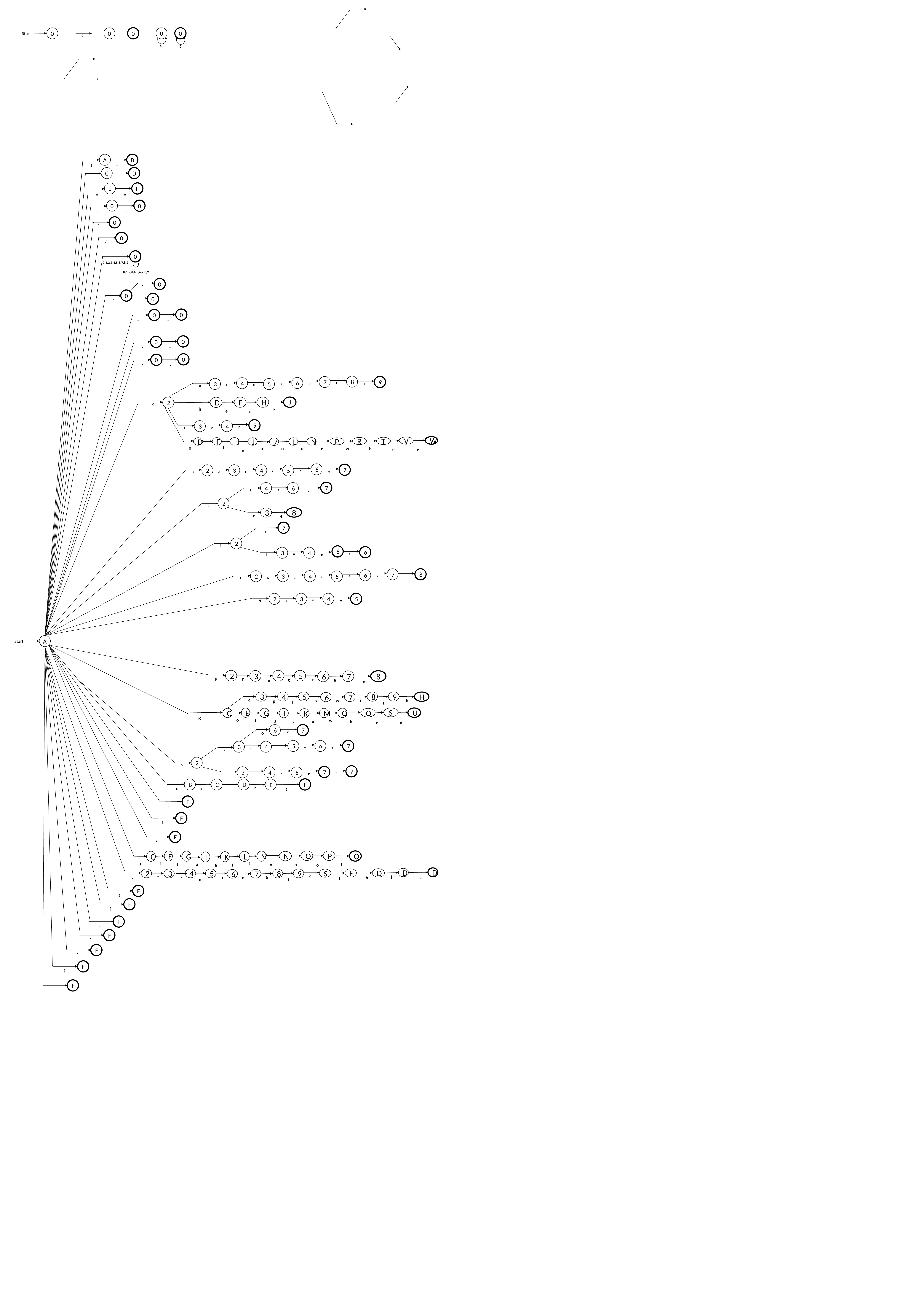

0
0
0
0
0
Start
C

C

C
C
A
B
!
=
C
D
|
|
E
F
&
&
0
0
-
-
0
-
0
/
0
0,1,2,3,4,5,6,7,8,9

0,1,2,3,4,5,6,7,8,9
0
=
0

0
<
*
0
0
=
=
0
0
>
=
0
0
*
>
8
7
9
6
4
3
5
r
o
g
y
e
t
a
2
J
F
H
D
C
e
c
h
k
5
3
4
p
o
l
W
V
T
R
F
H
N
D
J
L
P
7
e
h
e
o
w
t
u
n
o
n
n
6
7
3
4
2
5
v
i
e
r
e
D
7
4
6
s
l
e
2
E
8
3
n
d
7
f
2
i
6
6
3
4
f
a
p
l
7
8
6
3
4
2
5
a
l
c
i
g
o
L
3
4
5
2
n
e
o
N
A
Start
2
4
5
3
7
8
6
r
P
r
g
a
o
m
4
5
9
3
H
8
7
6
e
i
y
h
w
p
t
l
S
U
E
G
O
C
M
I
Q
K
n
h
R
e
o
t
a
w
e
t
6
7
p
o
5
6
7
3
4
e
s
i
r
e
2
S
7
7
3
4
5
f
a
p
l
i
C
D
F
B
E
i
s
n
g
U
F
[
F
]
F
+
O
P
Q
E
G
M
C
L
N
K
I
o
n
o
f
i
t
i
t
a
u
s
D
D
D
F
2
4
5
9
3
8
S
7
6
e

e
i
h
a
t
t
i
s
n
t
m
r
F
{
F
}
F
~
F
‘
F
“
F
(
F
)